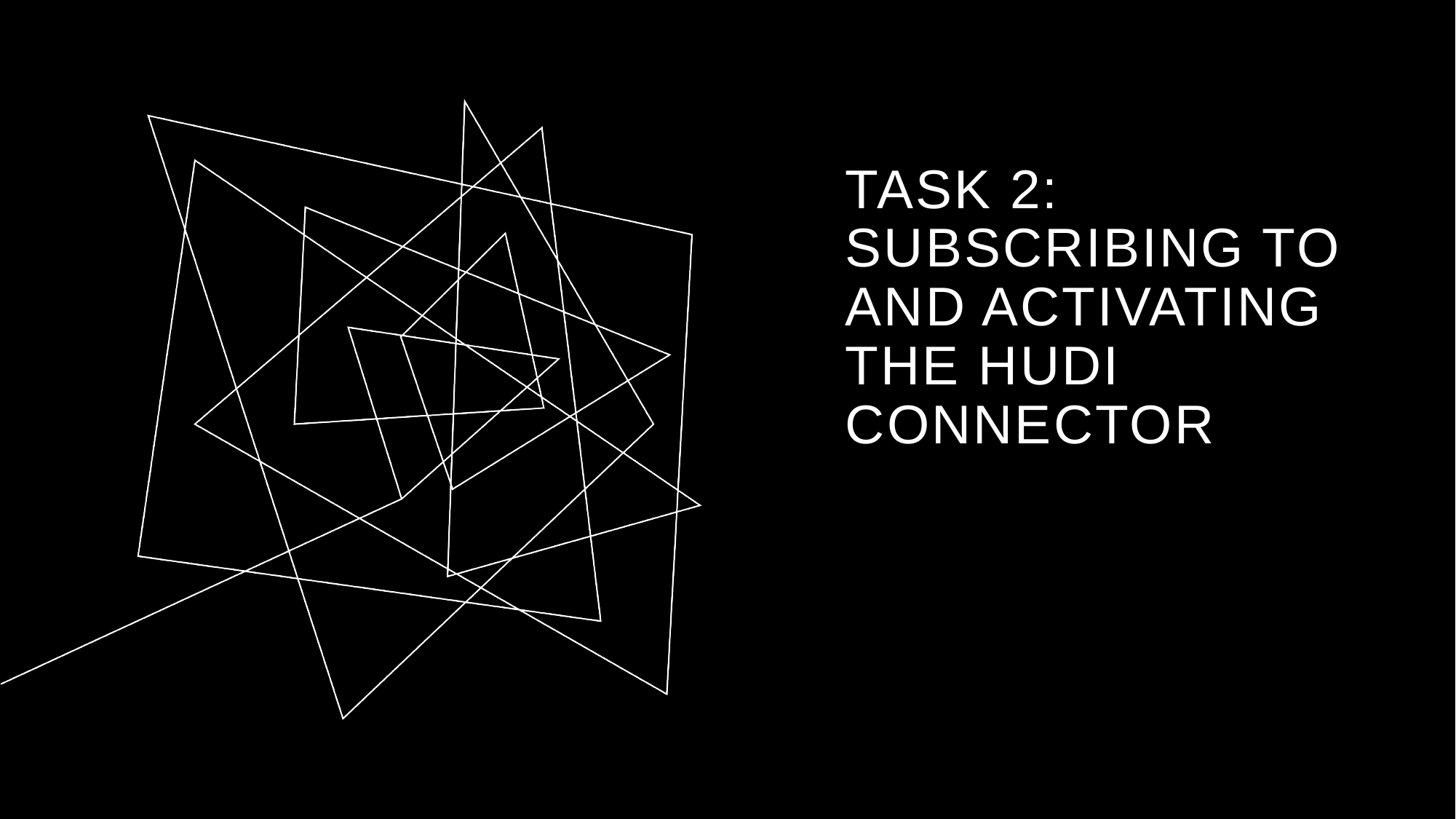

# Task 2: Subscribing to and activating the Hudi connector